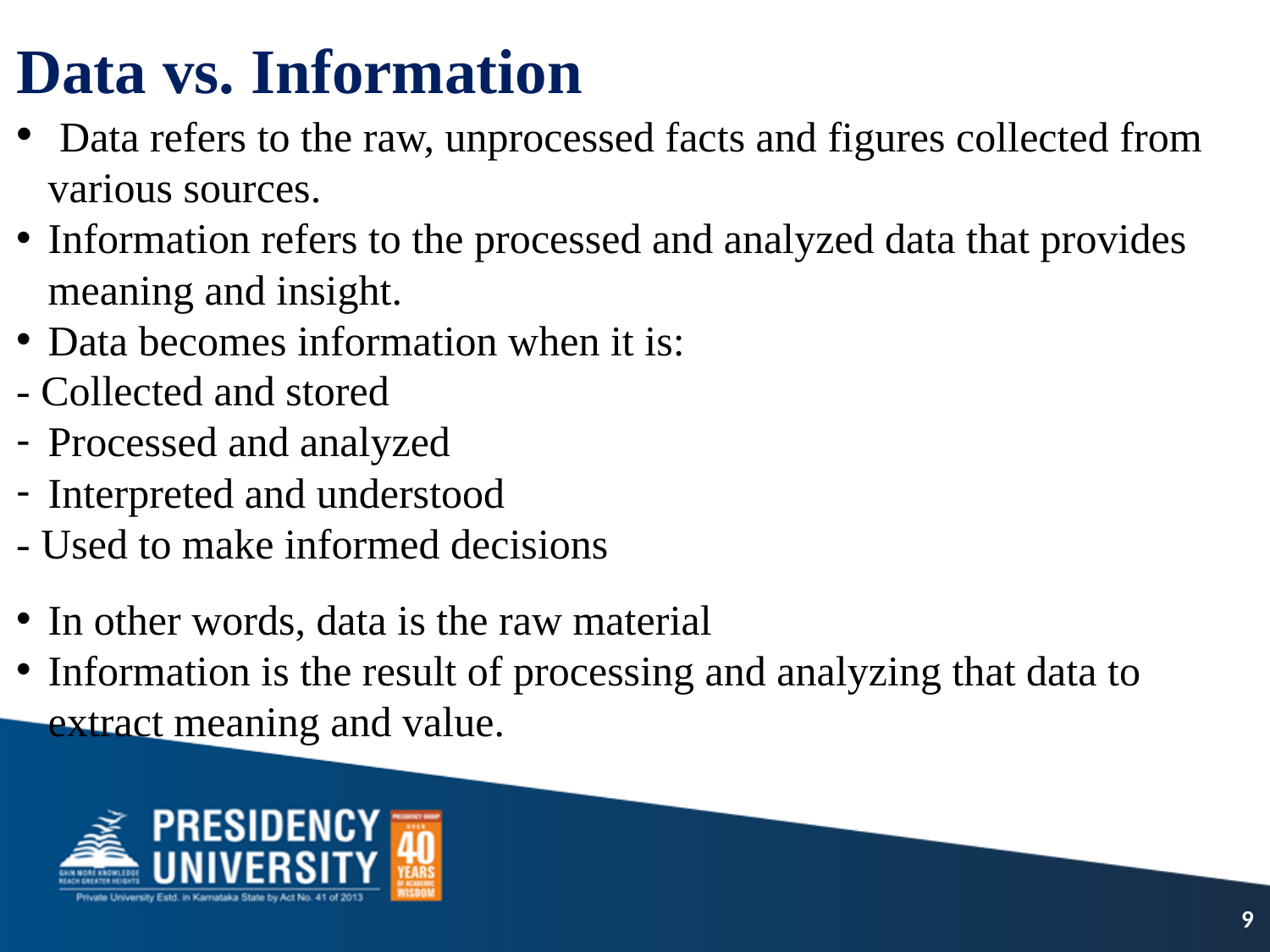

Data vs. Information
 Data refers to the raw, unprocessed facts and figures collected from various sources.
Information refers to the processed and analyzed data that provides meaning and insight.
Data becomes information when it is:
- Collected and stored
Processed and analyzed
Interpreted and understood
- Used to make informed decisions
In other words, data is the raw material
Information is the result of processing and analyzing that data to extract meaning and value.
9